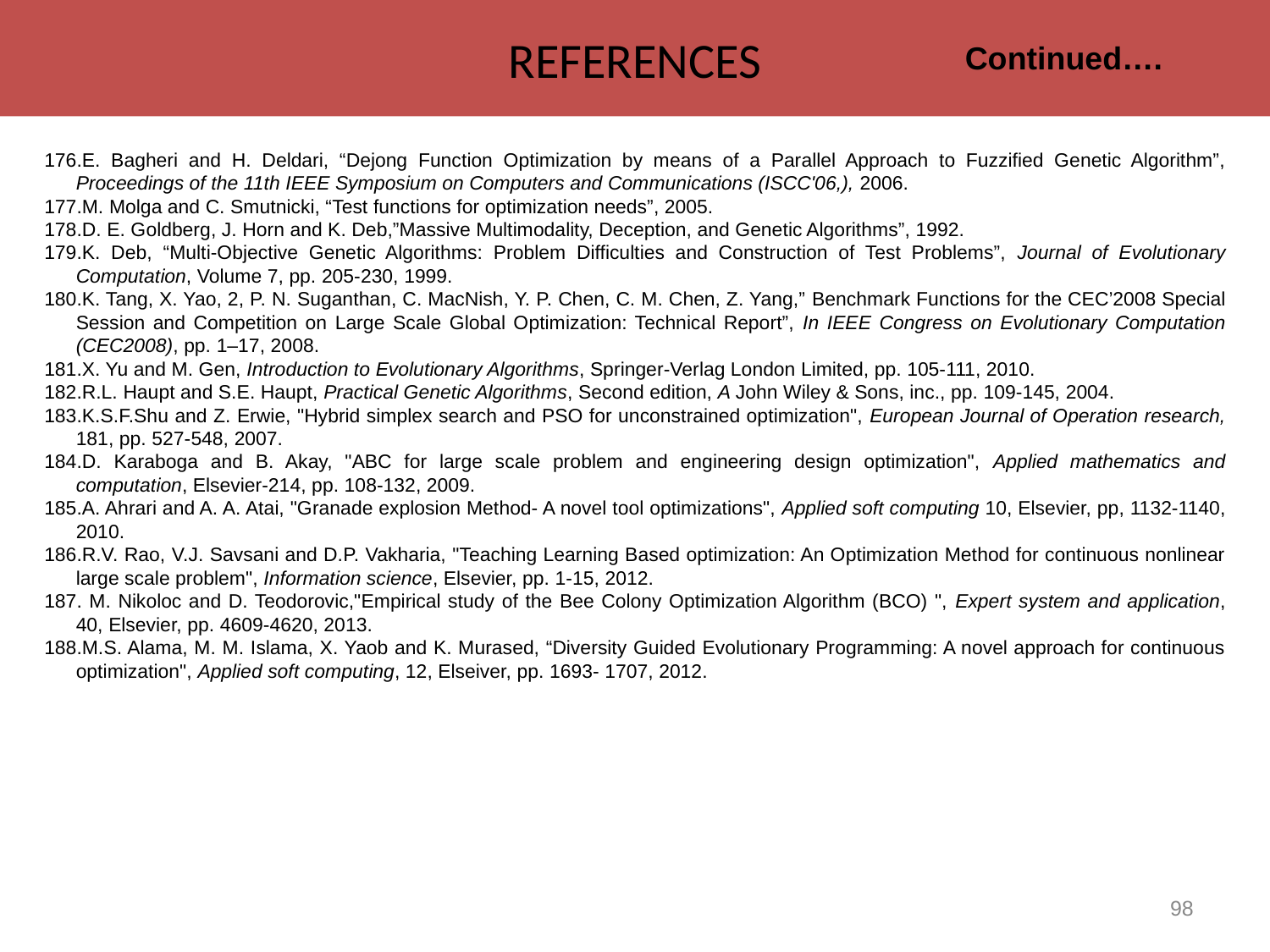

references
Continued….
E. Bagheri and H. Deldari, “Dejong Function Optimization by means of a Parallel Approach to Fuzzified Genetic Algorithm”, Proceedings of the 11th IEEE Symposium on Computers and Communications (ISCC'06,), 2006.
M. Molga and C. Smutnicki, “Test functions for optimization needs”, 2005.
D. E. Goldberg, J. Horn and K. Deb,”Massive Multimodality, Deception, and Genetic Algorithms”, 1992.
K. Deb, “Multi-Objective Genetic Algorithms: Problem Difficulties and Construction of Test Problems”, Journal of Evolutionary Computation, Volume 7, pp. 205-230, 1999.
K. Tang, X. Yao, 2, P. N. Suganthan, C. MacNish, Y. P. Chen, C. M. Chen, Z. Yang,” Benchmark Functions for the CEC’2008 Special Session and Competition on Large Scale Global Optimization: Technical Report”, In IEEE Congress on Evolutionary Computation (CEC2008), pp. 1–17, 2008.
X. Yu and M. Gen, Introduction to Evolutionary Algorithms, Springer-Verlag London Limited, pp. 105-111, 2010.
R.L. Haupt and S.E. Haupt, Practical Genetic Algorithms, Second edition, A John Wiley & Sons, inc., pp. 109-145, 2004.
K.S.F.Shu and Z. Erwie, "Hybrid simplex search and PSO for unconstrained optimization", European Journal of Operation research, 181, pp. 527-548, 2007.
D. Karaboga and B. Akay, "ABC for large scale problem and engineering design optimization", Applied mathematics and computation, Elsevier-214, pp. 108-132, 2009.
A. Ahrari and A. A. Atai, "Granade explosion Method- A novel tool optimizations", Applied soft computing 10, Elsevier, pp, 1132-1140, 2010.
R.V. Rao, V.J. Savsani and D.P. Vakharia, "Teaching Learning Based optimization: An Optimization Method for continuous nonlinear large scale problem", Information science, Elsevier, pp. 1-15, 2012.
 M. Nikoloc and D. Teodorovic,"Empirical study of the Bee Colony Optimization Algorithm (BCO) ", Expert system and application, 40, Elsevier, pp. 4609-4620, 2013.
M.S. Alama, M. M. Islama, X. Yaob and K. Murased, “Diversity Guided Evolutionary Programming: A novel approach for continuous optimization", Applied soft computing, 12, Elseiver, pp. 1693- 1707, 2012.

98